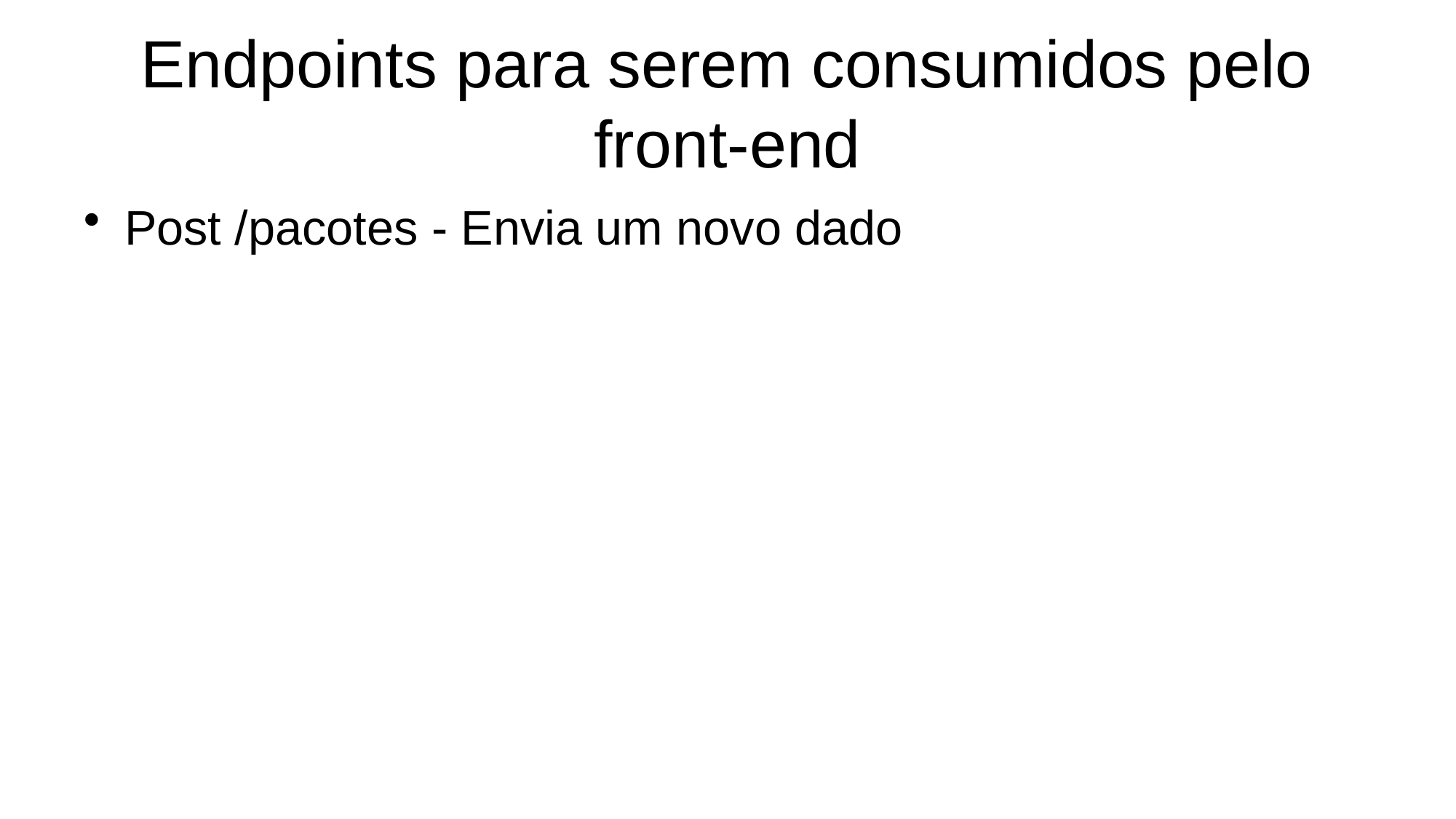

# Endpoints para serem consumidos pelo front-end
Post /pacotes - Envia um novo dado